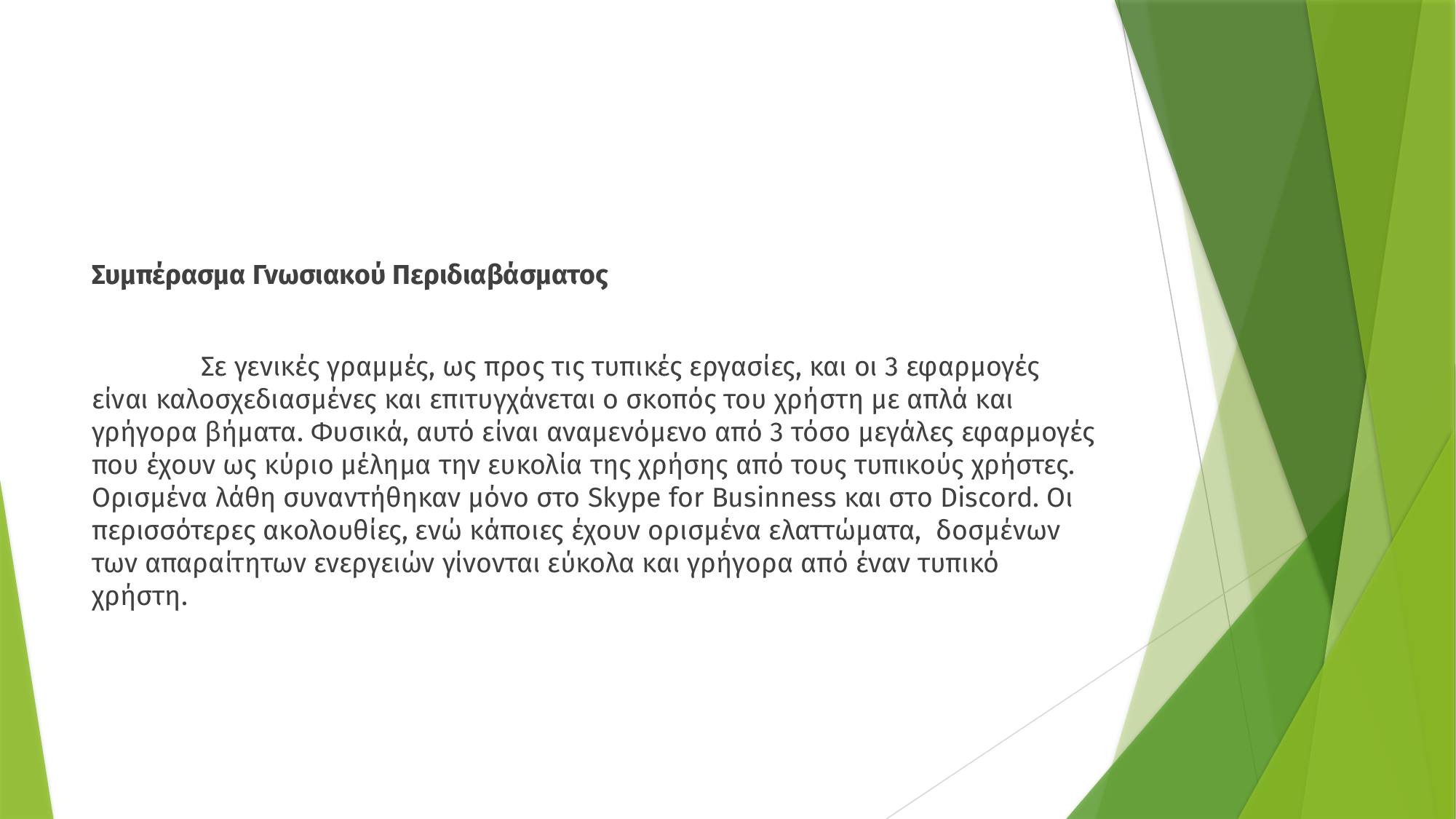

# Συμπέρασμα Γνωσιακού Περιδιαβάσματος
	Σε γενικές γραμμές, ως προς τις τυπικές εργασίες, και οι 3 εφαρμογές είναι καλοσχεδιασμένες και επιτυγχάνεται ο σκοπός του χρήστη με απλά και γρήγορα βήματα. Φυσικά, αυτό είναι αναμενόμενο από 3 τόσο μεγάλες εφαρμογές που έχουν ως κύριο μέλημα την ευκολία της χρήσης από τους τυπικούς χρήστες. Ορισμένα λάθη συναντήθηκαν μόνο στο Skype for Businness και στο Discord. Οι περισσότερες ακολουθίες, ενώ κάποιες έχουν ορισμένα ελαττώματα,  δοσμένων των απαραίτητων ενεργειών γίνονται εύκολα και γρήγορα από έναν τυπικό χρήστη.